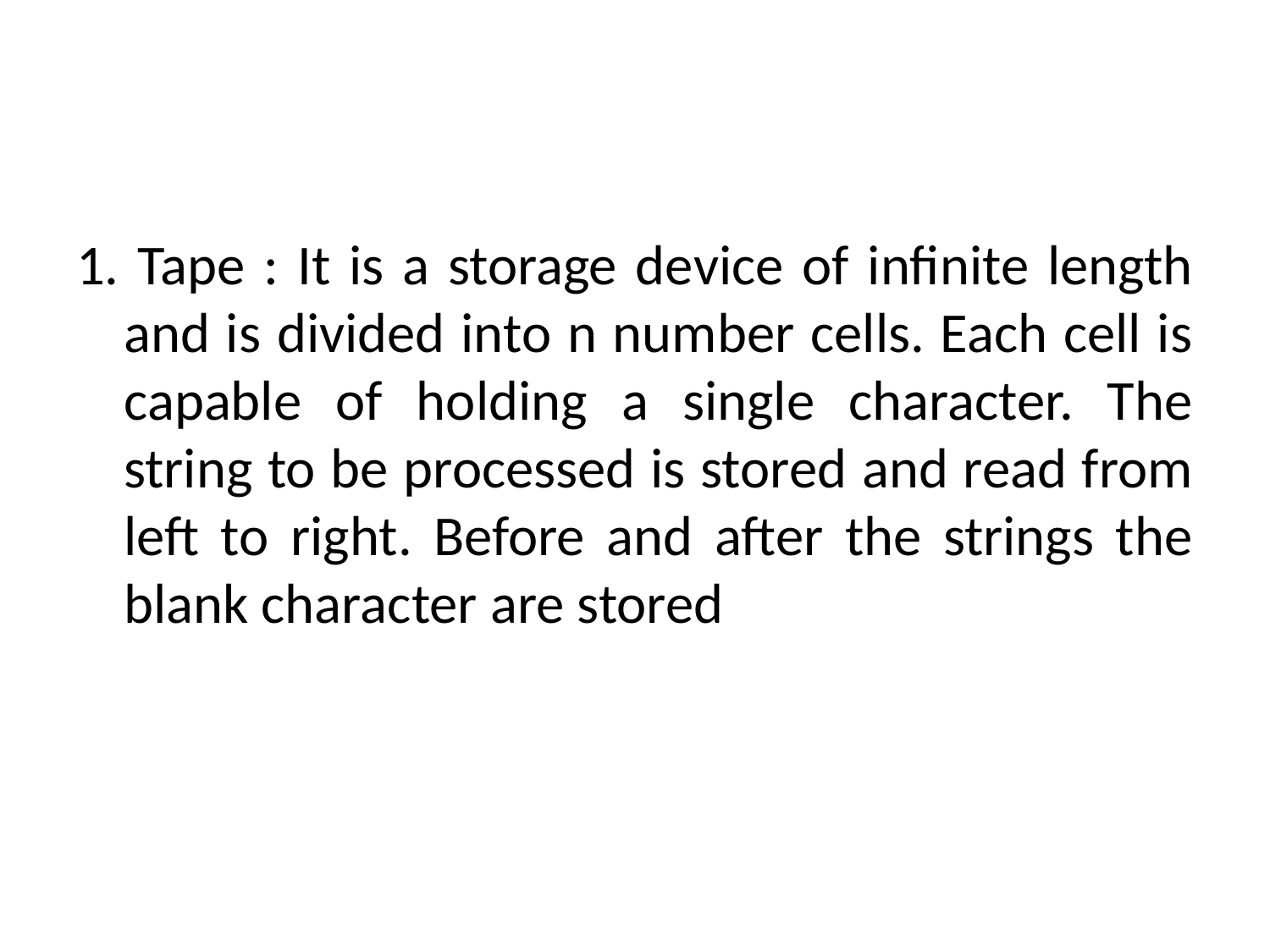

#
1. Tape : It is a storage device of infinite length and is divided into n number cells. Each cell is capable of holding a single character. The string to be processed is stored and read from left to right. Before and after the strings the blank character are stored